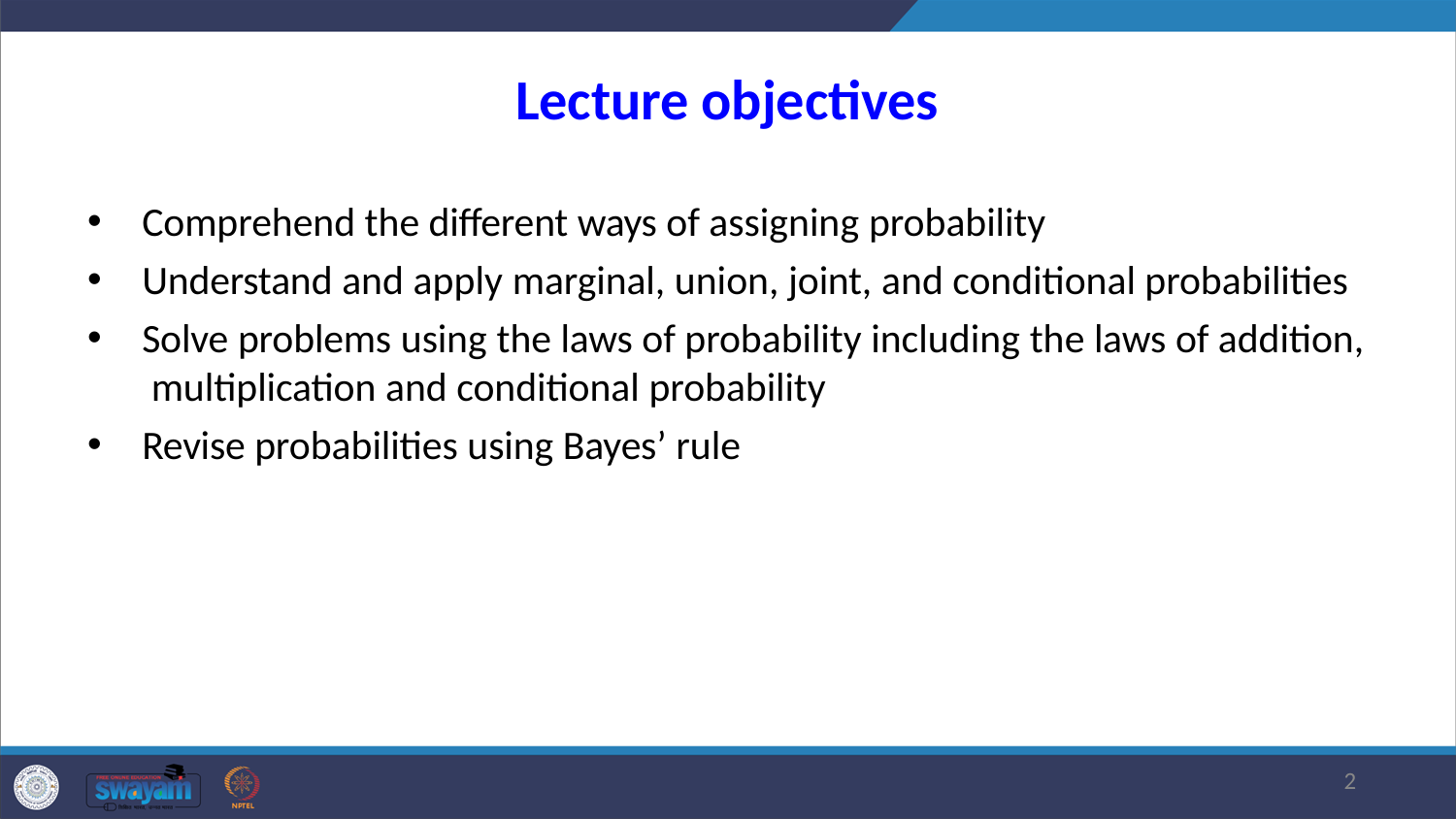

# Lecture objectives
Comprehend the different ways of assigning probability
Understand and apply marginal, union, joint, and conditional probabilities
Solve problems using the laws of probability including the laws of addition,  multiplication and conditional probability
Revise probabilities using Bayes’ rule
2